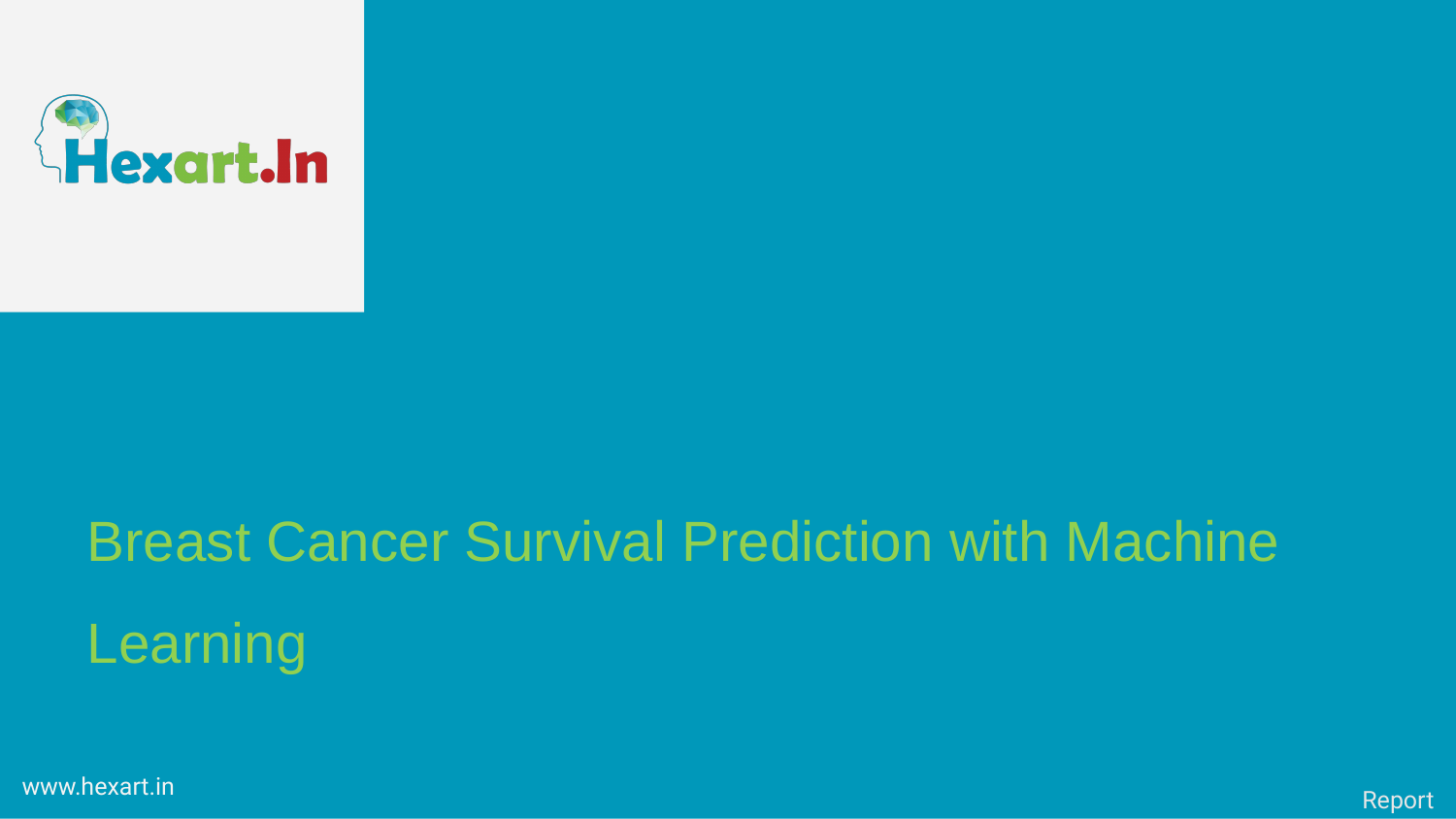

Breast Cancer Survival Prediction with Machine Learning
Report